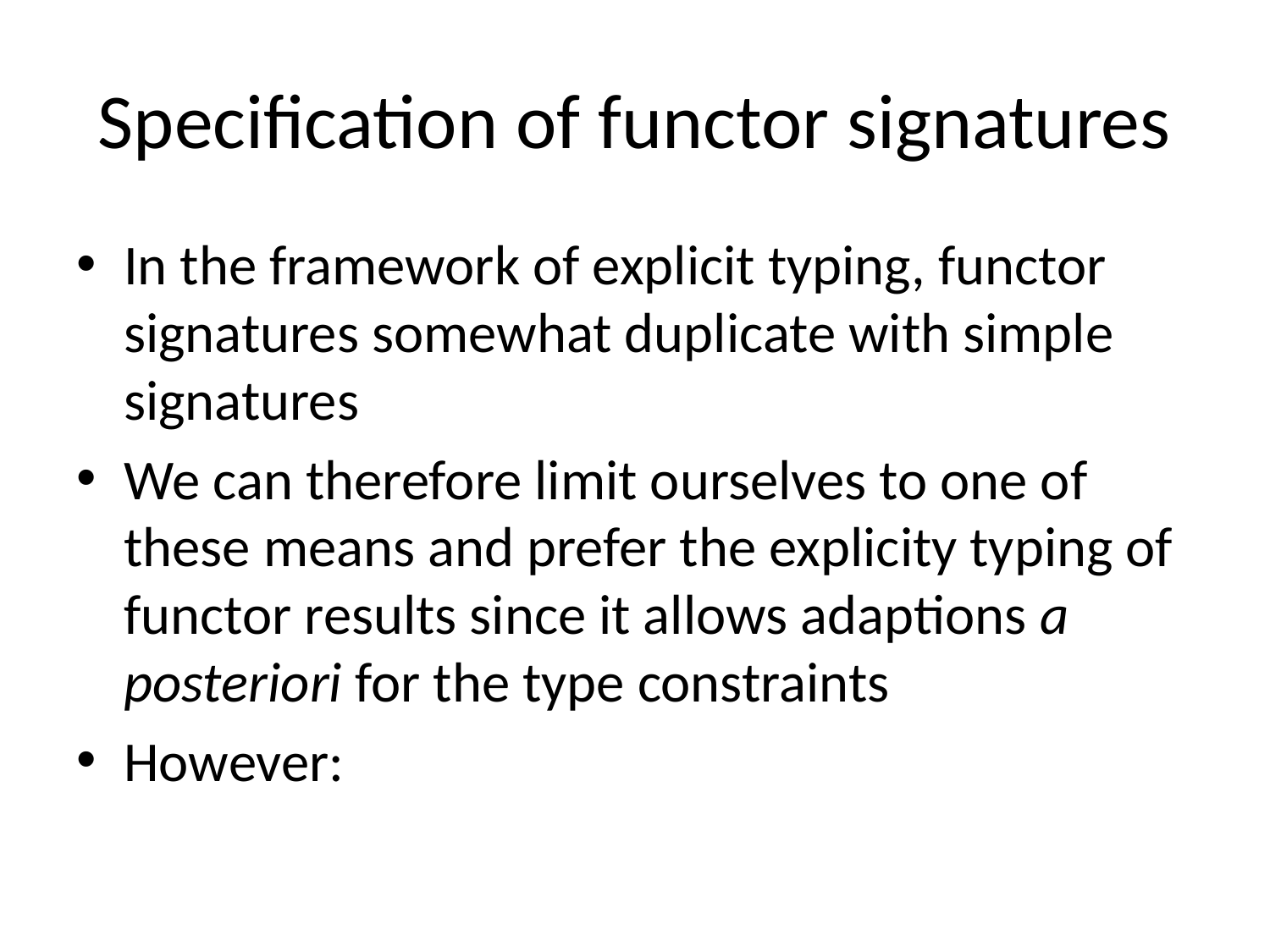

# Specification of functor signatures
In the framework of explicit typing, functor signatures somewhat duplicate with simple signatures
We can therefore limit ourselves to one of these means and prefer the explicity typing of functor results since it allows adaptions a posteriori for the type constraints
However: